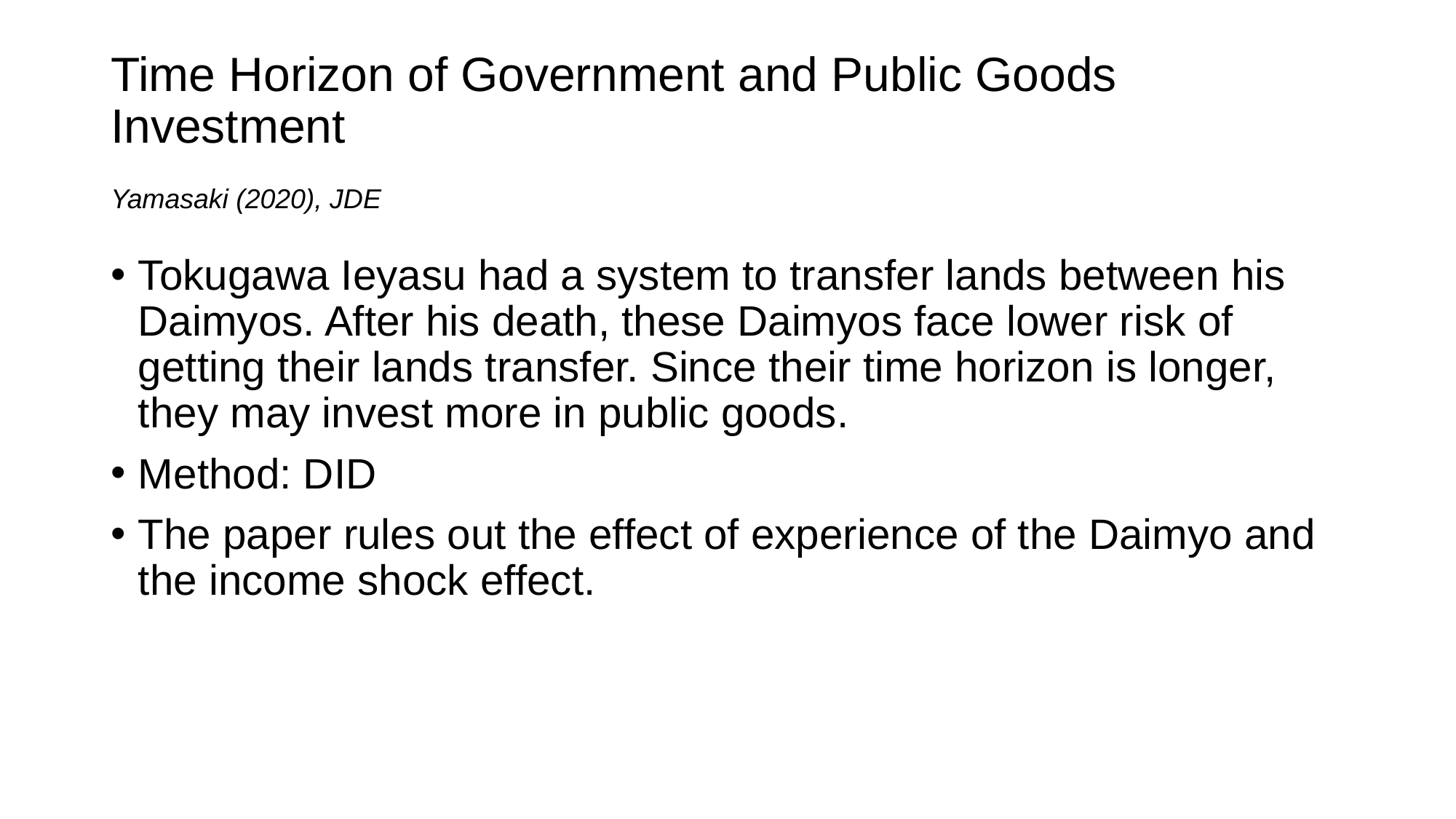

# Time Horizon of Government and Public Goods Investment
Yamasaki (2020), JDE
Tokugawa Ieyasu had a system to transfer lands between his Daimyos. After his death, these Daimyos face lower risk of getting their lands transfer. Since their time horizon is longer, they may invest more in public goods.
Method: DID
The paper rules out the effect of experience of the Daimyo and the income shock effect.